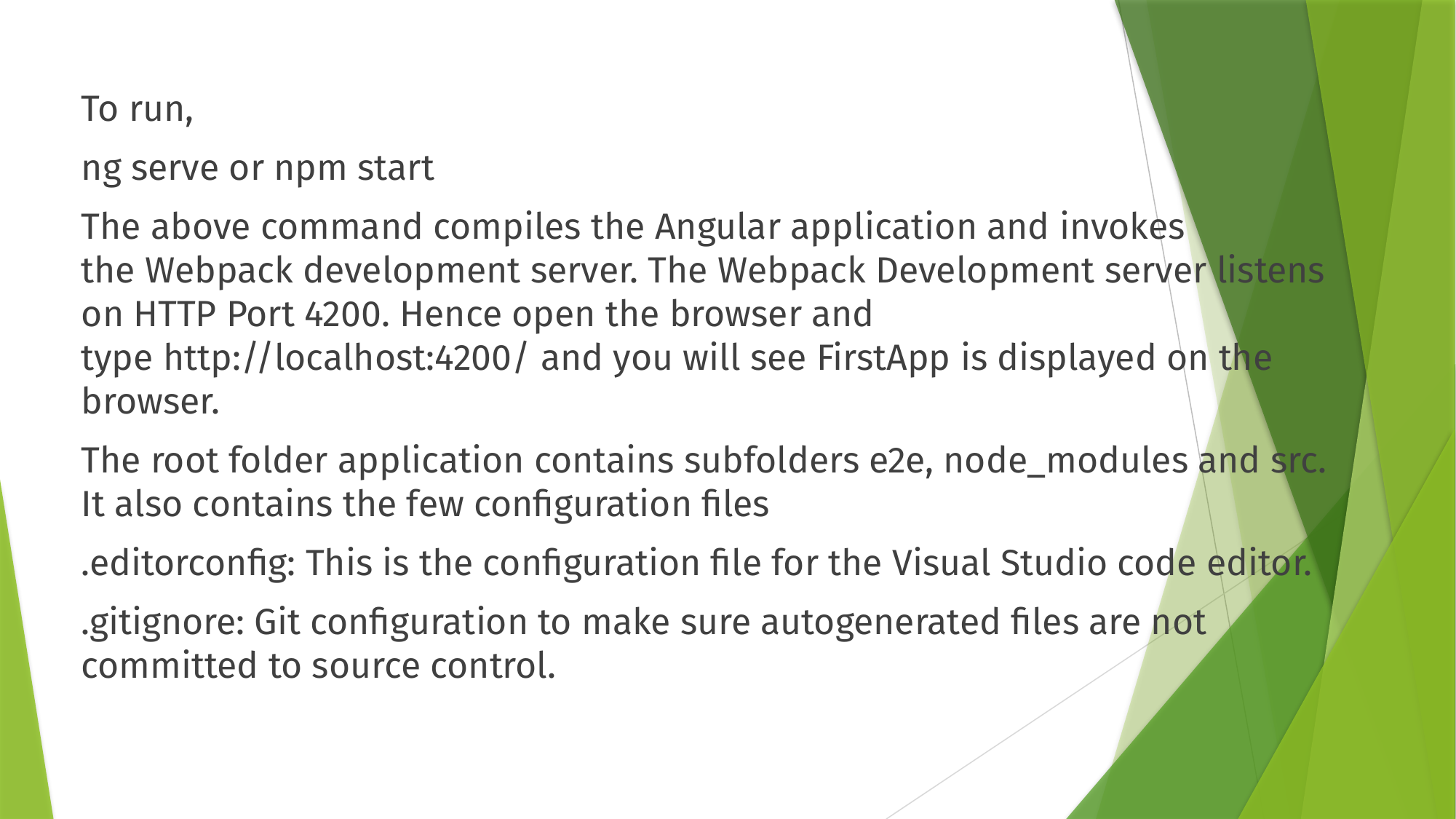

To run,
ng serve or npm start
The above command compiles the Angular application and invokes the Webpack development server. The Webpack Development server listens on HTTP Port 4200. Hence open the browser and type http://localhost:4200/ and you will see FirstApp is displayed on the browser.
The root folder application contains subfolders e2e, node_modules and src.  It also contains the few configuration files
.editorconfig: This is the configuration file for the Visual Studio code editor.
.gitignore: Git configuration to make sure autogenerated files are not committed to source control.